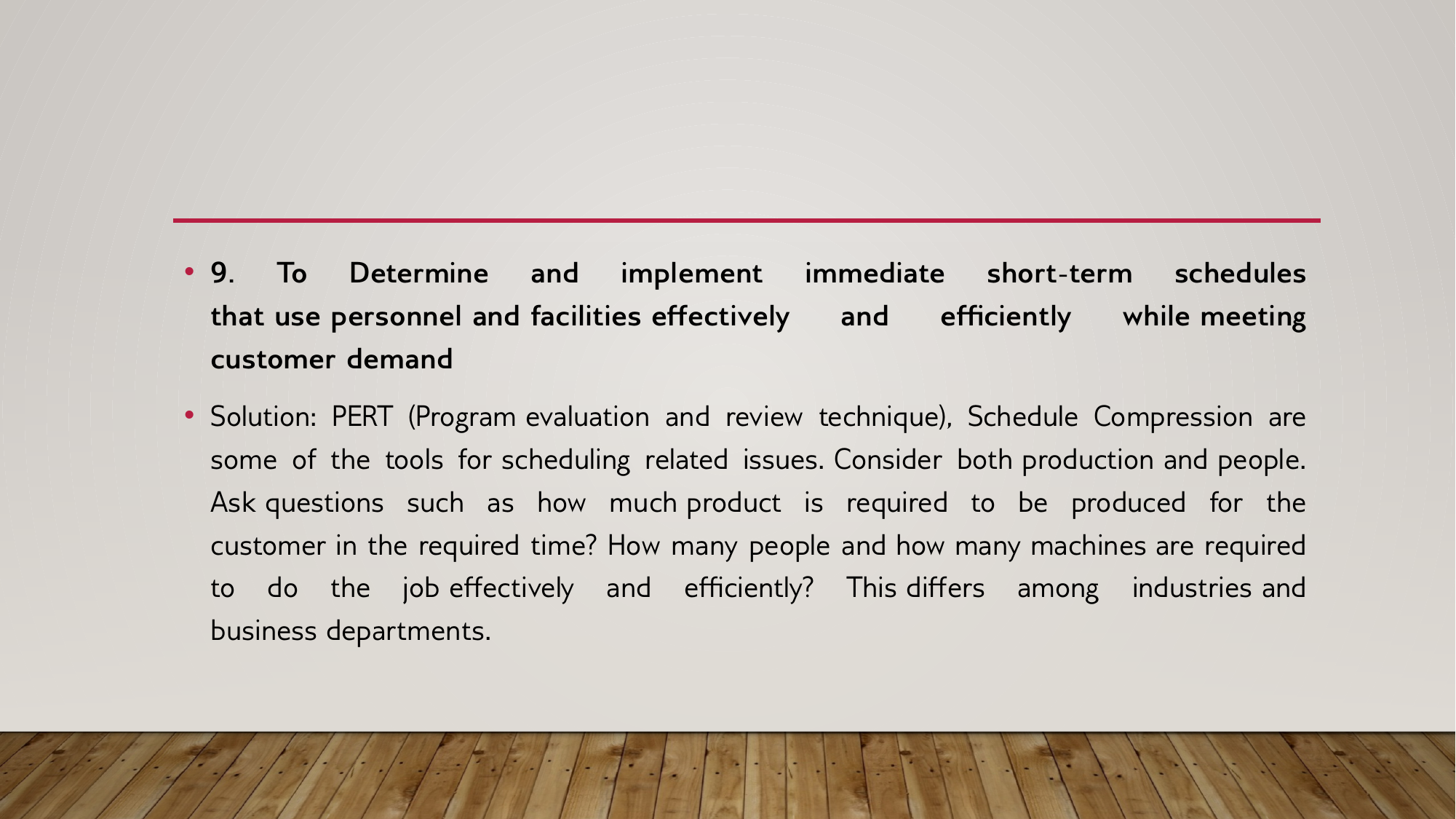

#
9. To Determine and implement immediate short-term schedules that use personnel and facilities effectively and efficiently while meeting customer demand
Solution: PERT (Program evaluation and review technique), Schedule Compression are some of the tools for scheduling related issues. Consider both production and people. Ask questions such as how much product is required to be produced for the customer in the required time? How many people and how many machines are required to do the job effectively and efficiently? This differs among industries and business departments.